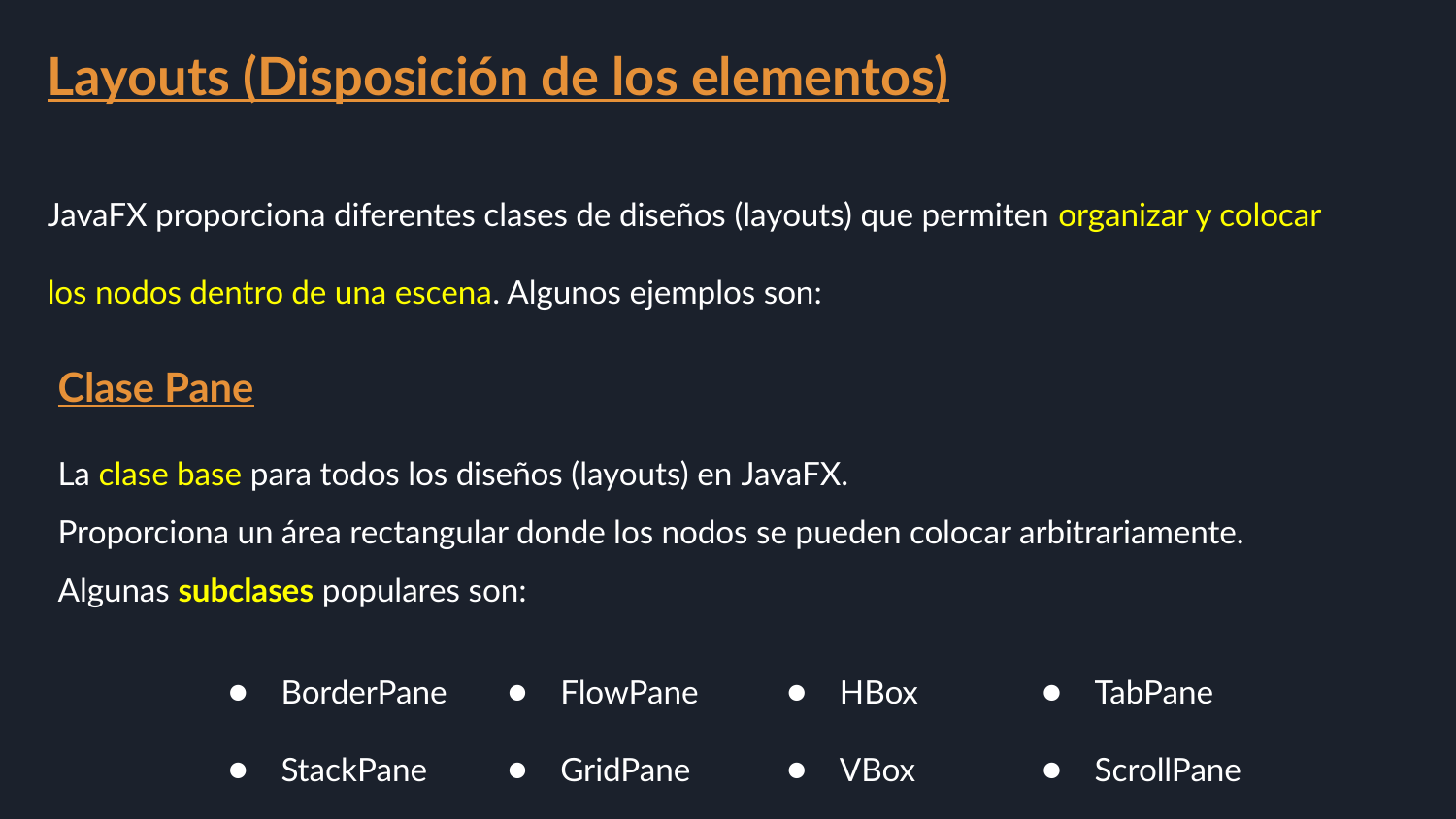

Layouts (Disposición de los elementos)
JavaFX proporciona diferentes clases de diseños (layouts) que permiten organizar y colocar los nodos dentro de una escena. Algunos ejemplos son:
Clase Pane
La clase base para todos los diseños (layouts) en JavaFX.
Proporciona un área rectangular donde los nodos se pueden colocar arbitrariamente.
Algunas subclases populares son:
BorderPane
StackPane
FlowPane
GridPane
HBox
VBox
TabPane
ScrollPane